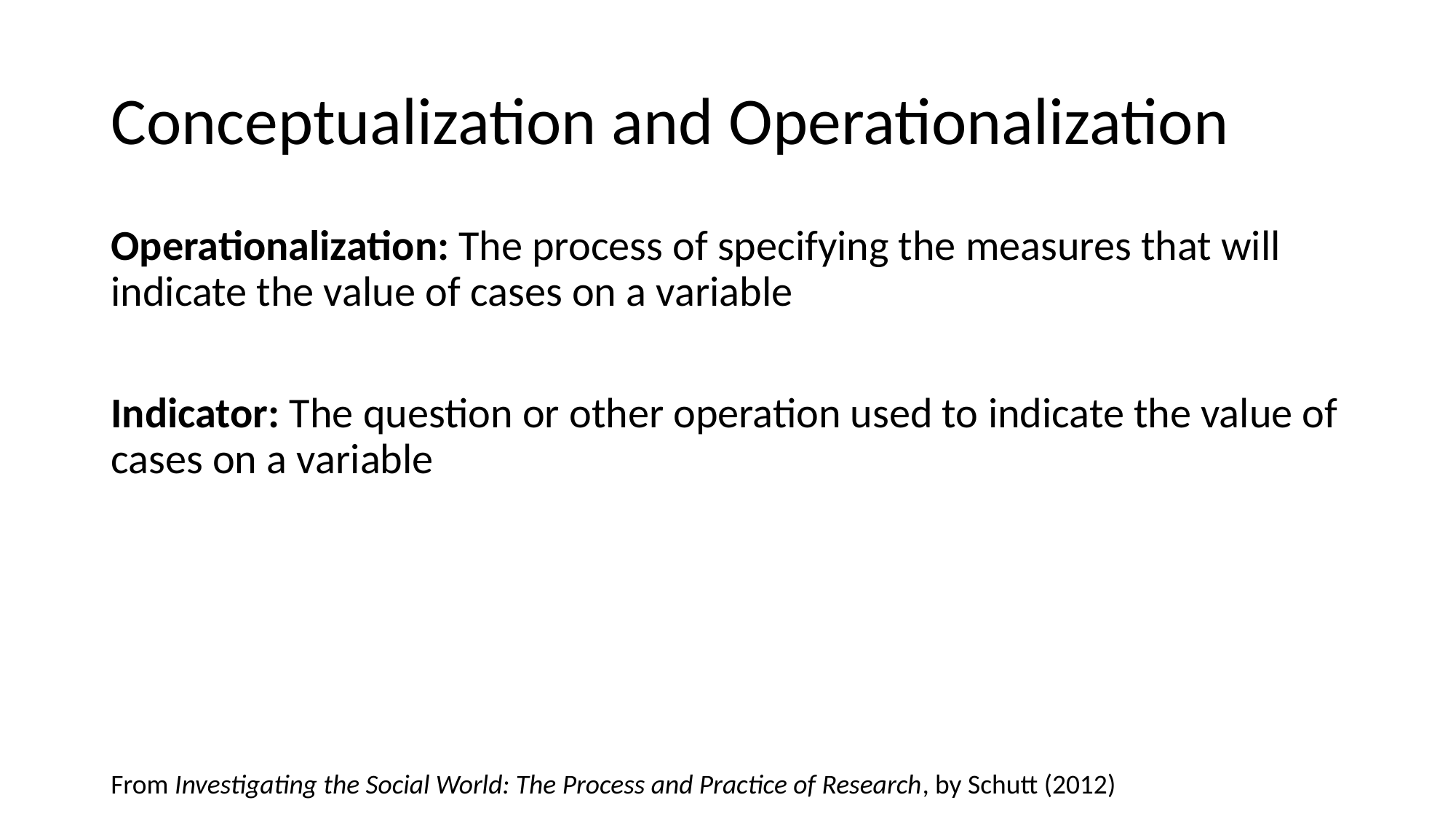

# Conceptualization and Operationalization
Operationalization: The process of specifying the measures that will indicate the value of cases on a variable

Indicator: The question or other operation used to indicate the value of cases on a variable

From Investigating the Social World: The Process and Practice of Research, by Schutt (2012)